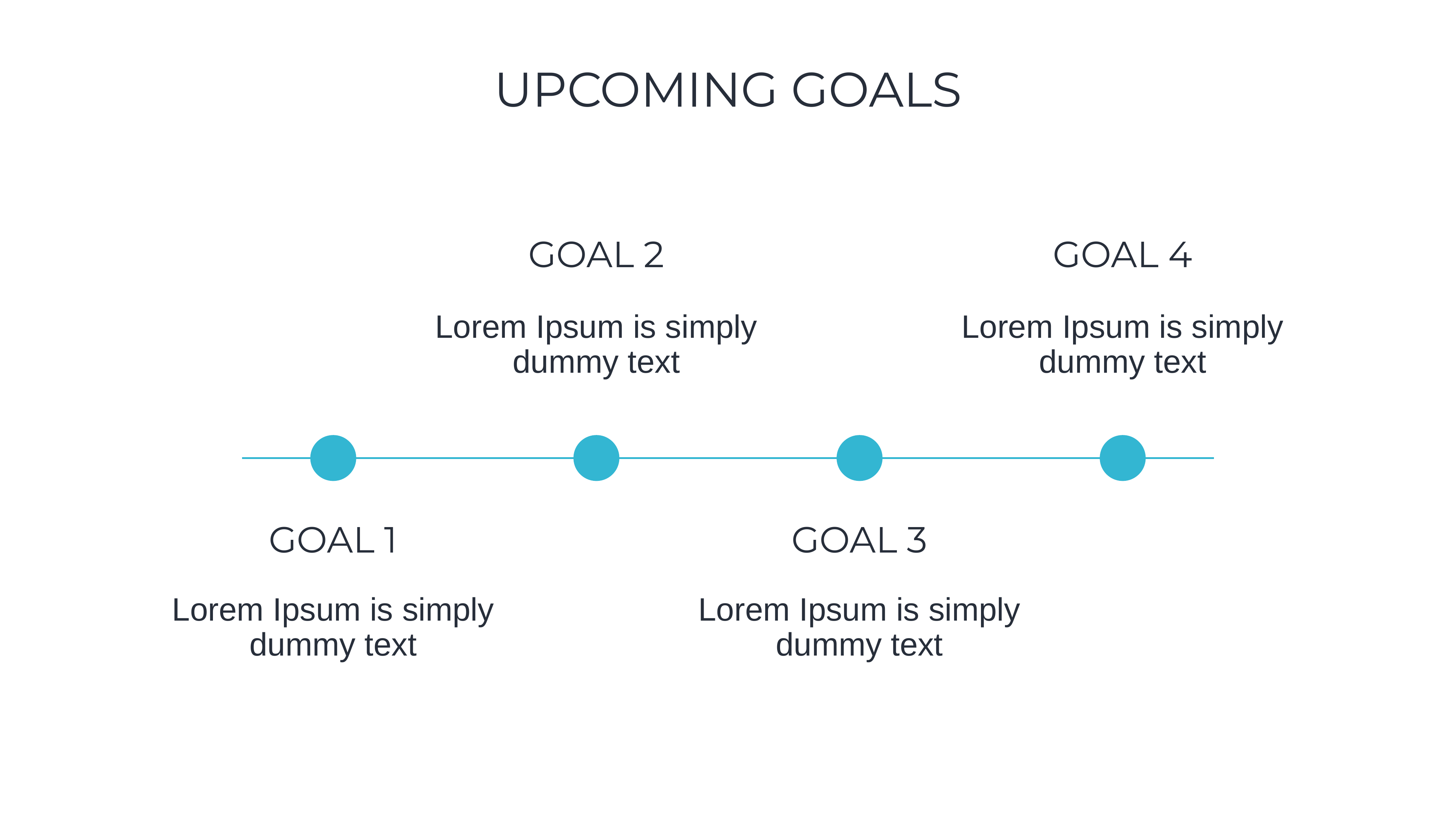

# UPCOMING GOALS
GOAL 2
GOAL 4
Lorem Ipsum is simply dummy text
Lorem Ipsum is simply dummy text

GOAL 1
GOAL 3
Lorem Ipsum is simply dummy text
Lorem Ipsum is simply dummy text